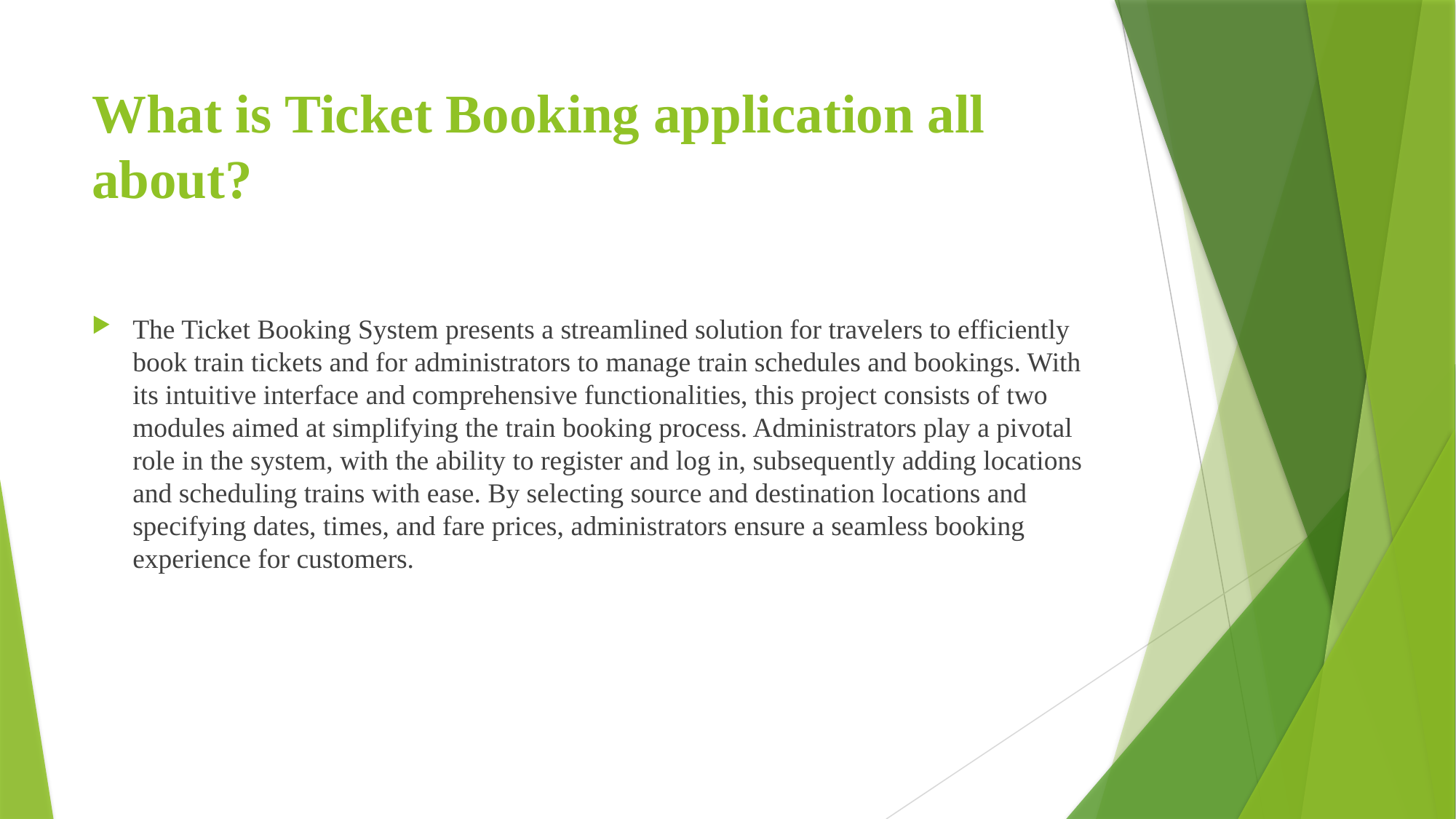

# What is Ticket Booking application all about?

The Ticket Booking System presents a streamlined solution for travelers to efficiently book train tickets and for administrators to manage train schedules and bookings. With its intuitive interface and comprehensive functionalities, this project consists of two modules aimed at simplifying the train booking process. Administrators play a pivotal role in the system, with the ability to register and log in, subsequently adding locations and scheduling trains with ease. By selecting source and destination locations and specifying dates, times, and fare prices, administrators ensure a seamless booking experience for customers.